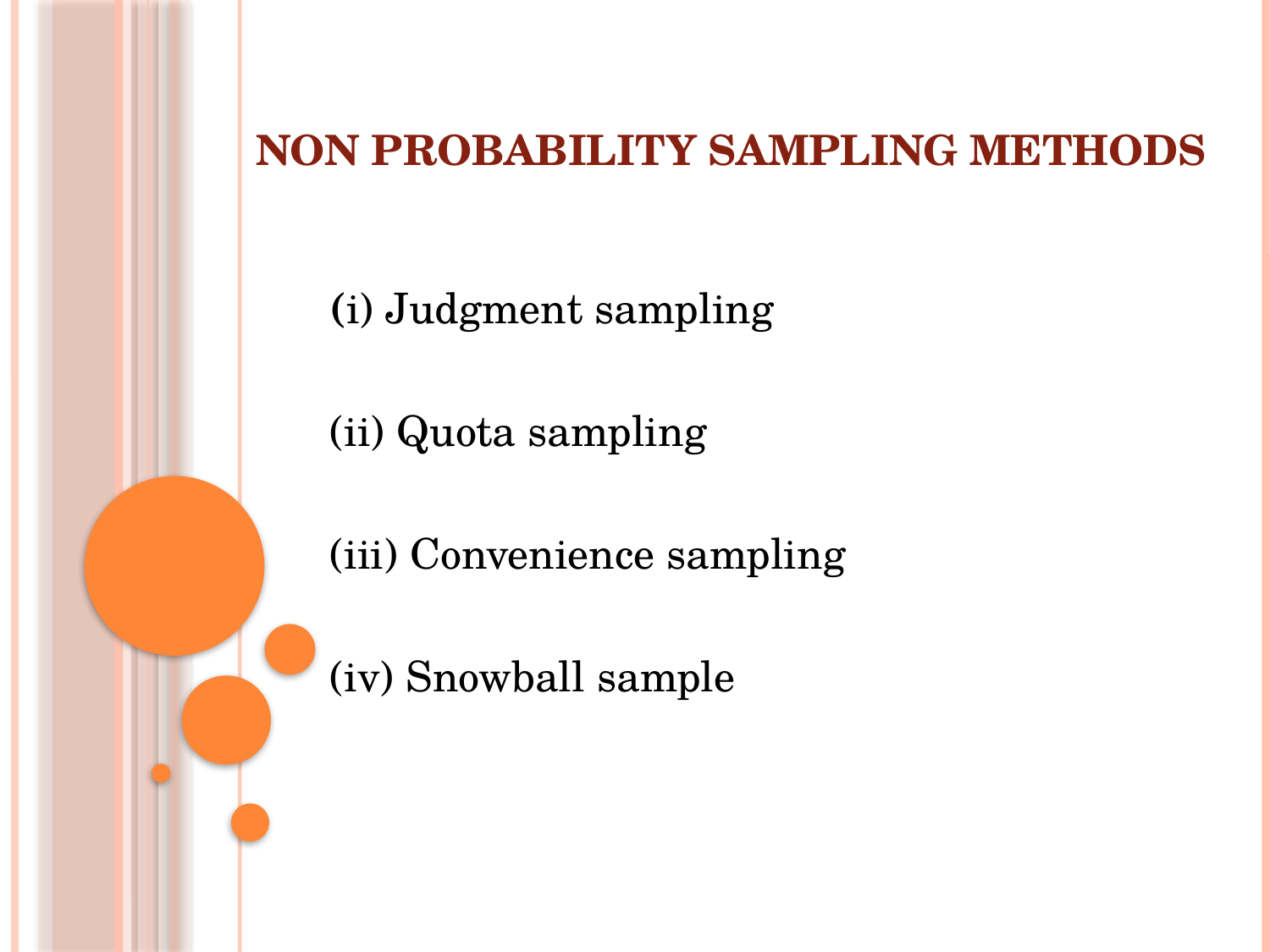

# Non probability sampling methods
(i) Judgment sampling

(ii) Quota sampling

(iii) Convenience sampling

(iv) Snowball sample